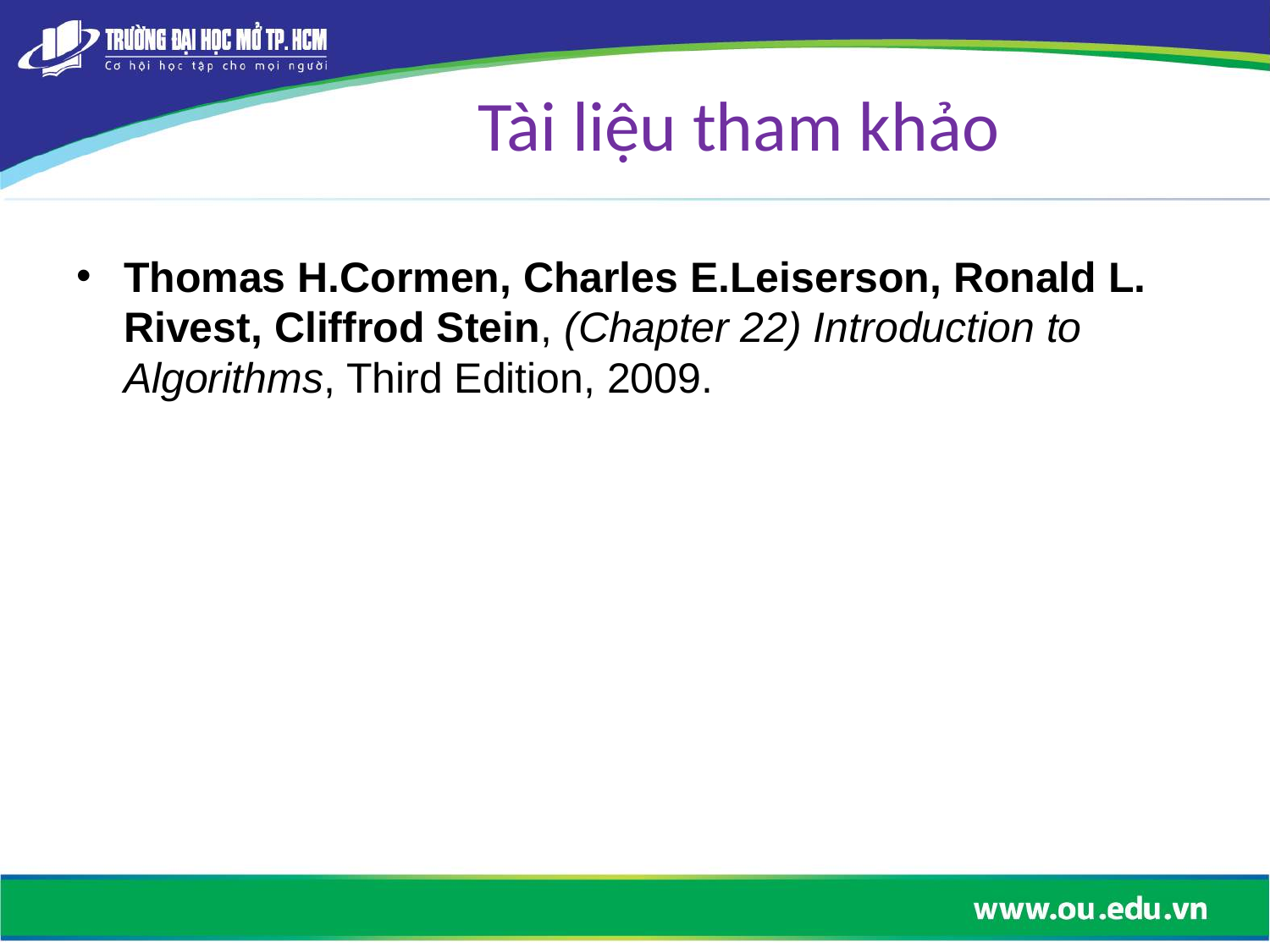

Tài liệu tham khảo
Thomas H.Cormen, Charles E.Leiserson, Ronald L. Rivest, Cliffrod Stein, (Chapter 22) Introduction to Algorithms, Third Edition, 2009.